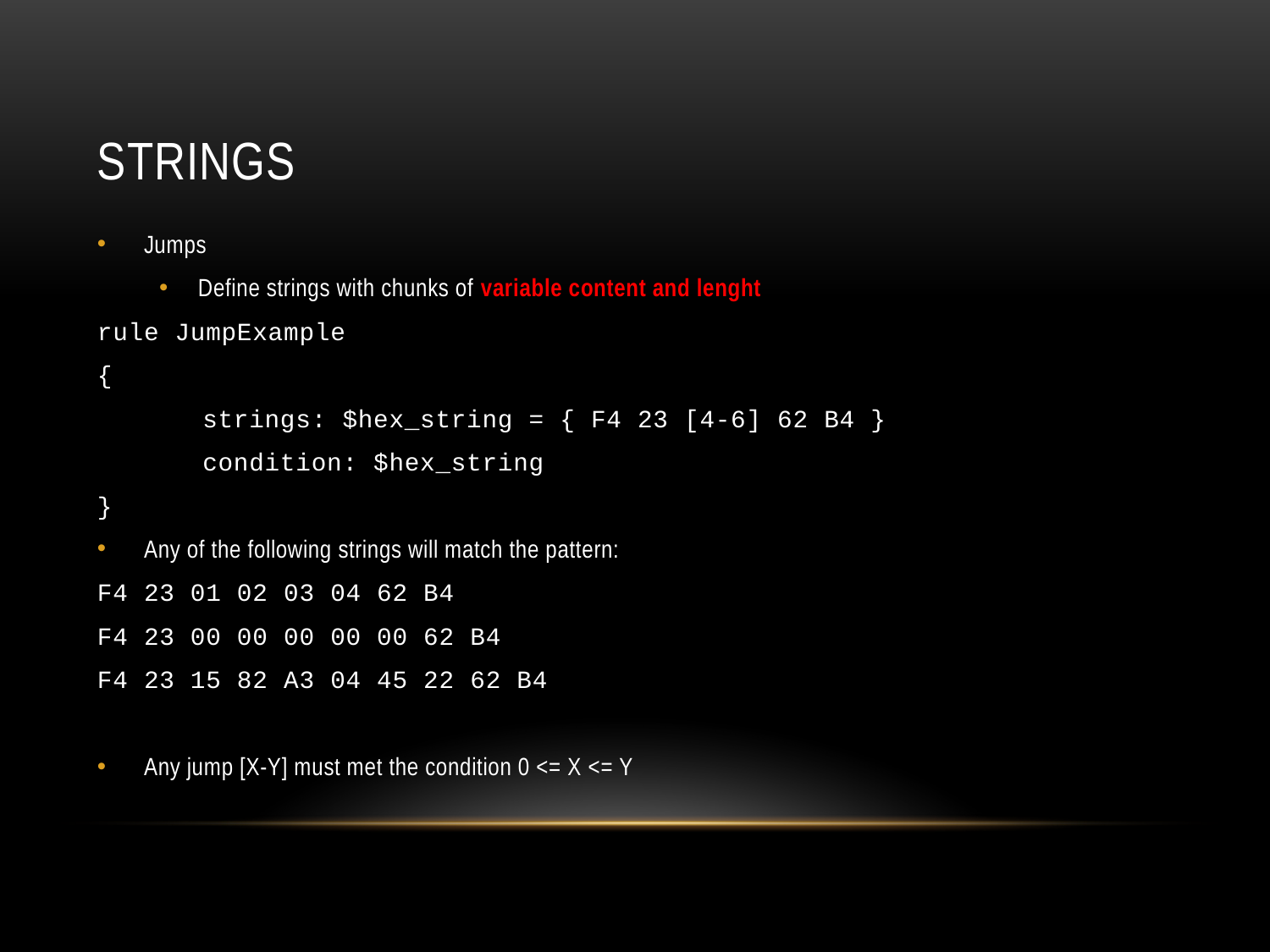

# strings
Jumps
Define strings with chunks of variable content and lenght
rule JumpExample
{
	strings: $hex_string = { F4 23 [4-6] 62 B4 }
	condition: $hex_string
}
Any of the following strings will match the pattern:
F4 23 01 02 03 04 62 B4
F4 23 00 00 00 00 00 62 B4
F4 23 15 82 A3 04 45 22 62 B4

Any jump [X-Y] must met the condition 0 <= X <= Y